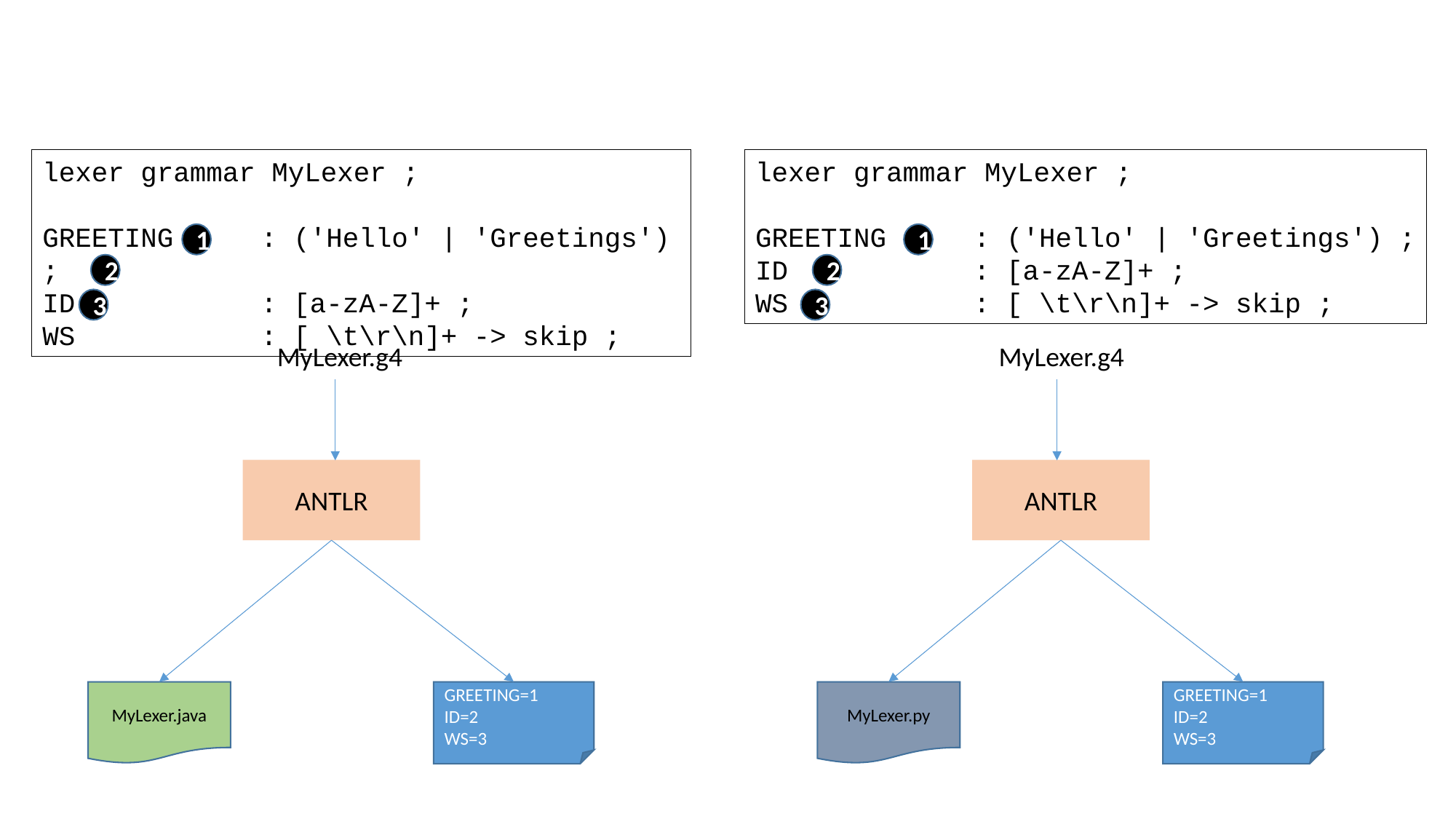

lexer grammar MyLexer ;

GREETING	: ('Hello' | 'Greetings') ;
ID  		: [a-zA-Z]+ ;
WS  		: [ \t\r\n]+ -> skip ;
lexer grammar MyLexer ;

GREETING	: ('Hello' | 'Greetings') ;
ID  		: [a-zA-Z]+ ;
WS  		: [ \t\r\n]+ -> skip ;
1
1
2
2
3
3
MyLexer.g4
MyLexer.g4
ANTLR
ANTLR
MyLexer.java
GREETING=1
ID=2
WS=3
MyLexer.py
GREETING=1
ID=2
WS=3